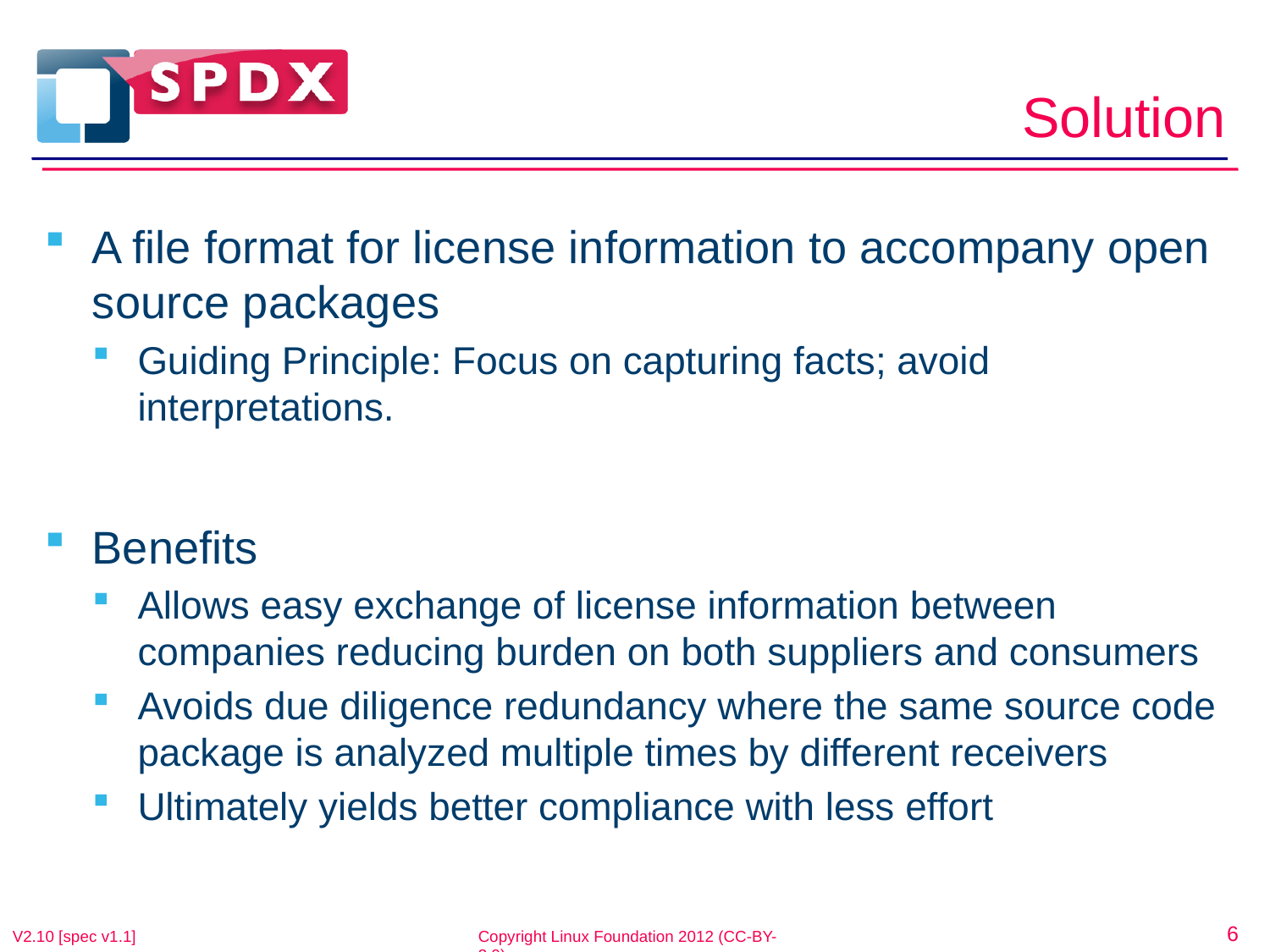

# Solution
A file format for license information to accompany open source packages
Guiding Principle: Focus on capturing facts; avoid interpretations.

Benefits
Allows easy exchange of license information between companies reducing burden on both suppliers and consumers
Avoids due diligence redundancy where the same source code package is analyzed multiple times by different receivers
Ultimately yields better compliance with less effort